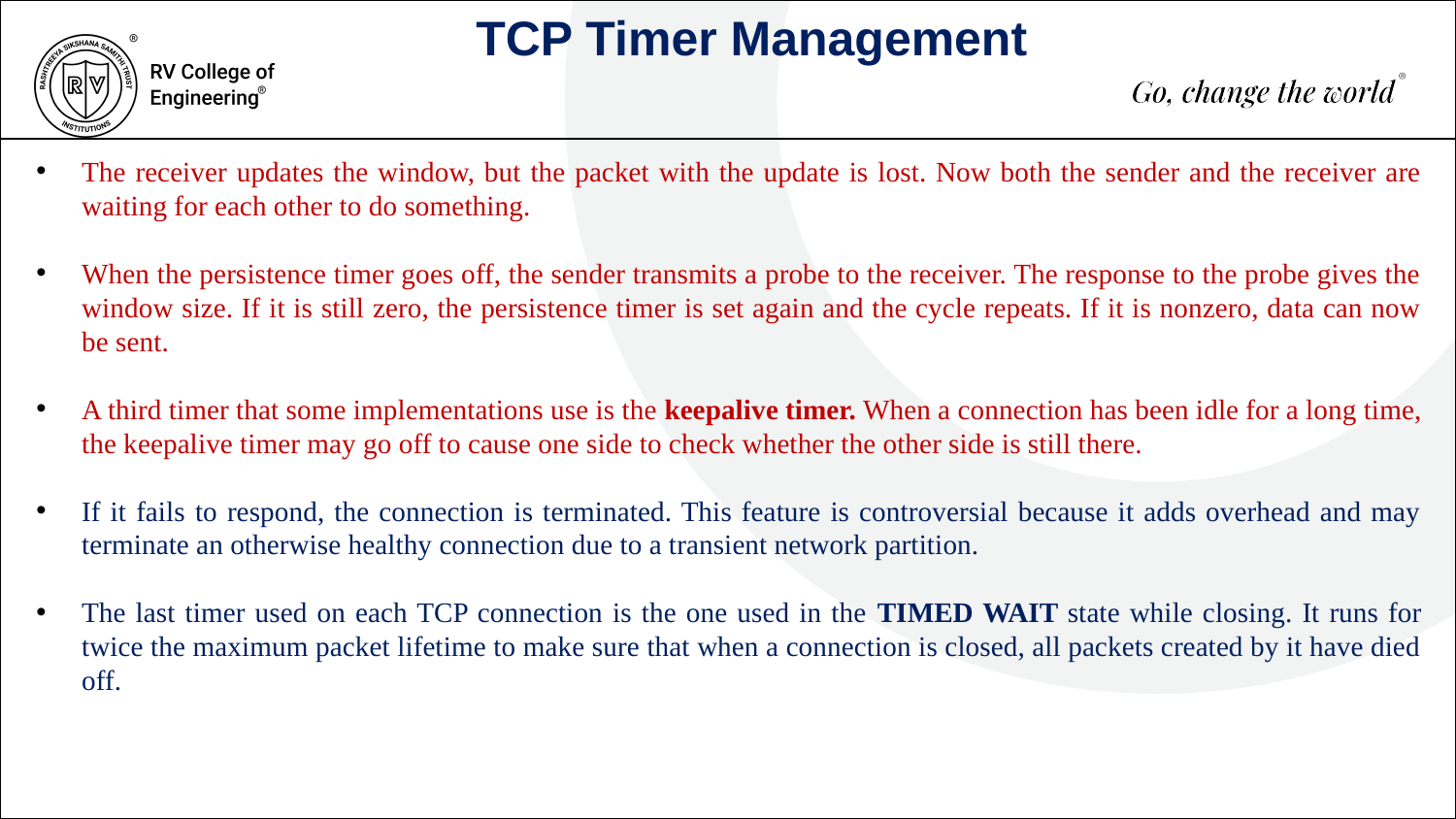

TCP Timer Management

The receiver updates the window, but the packet with the update is lost. Now both the sender and the receiver are waiting for each other to do something.

When the persistence timer goes off, the sender transmits a probe to the receiver. The response to the probe gives the window size. If it is still zero, the persistence timer is set again and the cycle repeats. If it is nonzero, data can now be sent.

A third timer that some implementations use is the keepalive timer. When a connection has been idle for a long time, the keepalive timer may go off to cause one side to check whether the other side is still there.

If it fails to respond, the connection is terminated. This feature is controversial because it adds overhead and may terminate an otherwise healthy connection due to a transient network partition.

The last timer used on each TCP connection is the one used in the TIMED WAIT state while closing. It runs for twice the maximum packet lifetime to make sure that when a connection is closed, all packets created by it have died off.